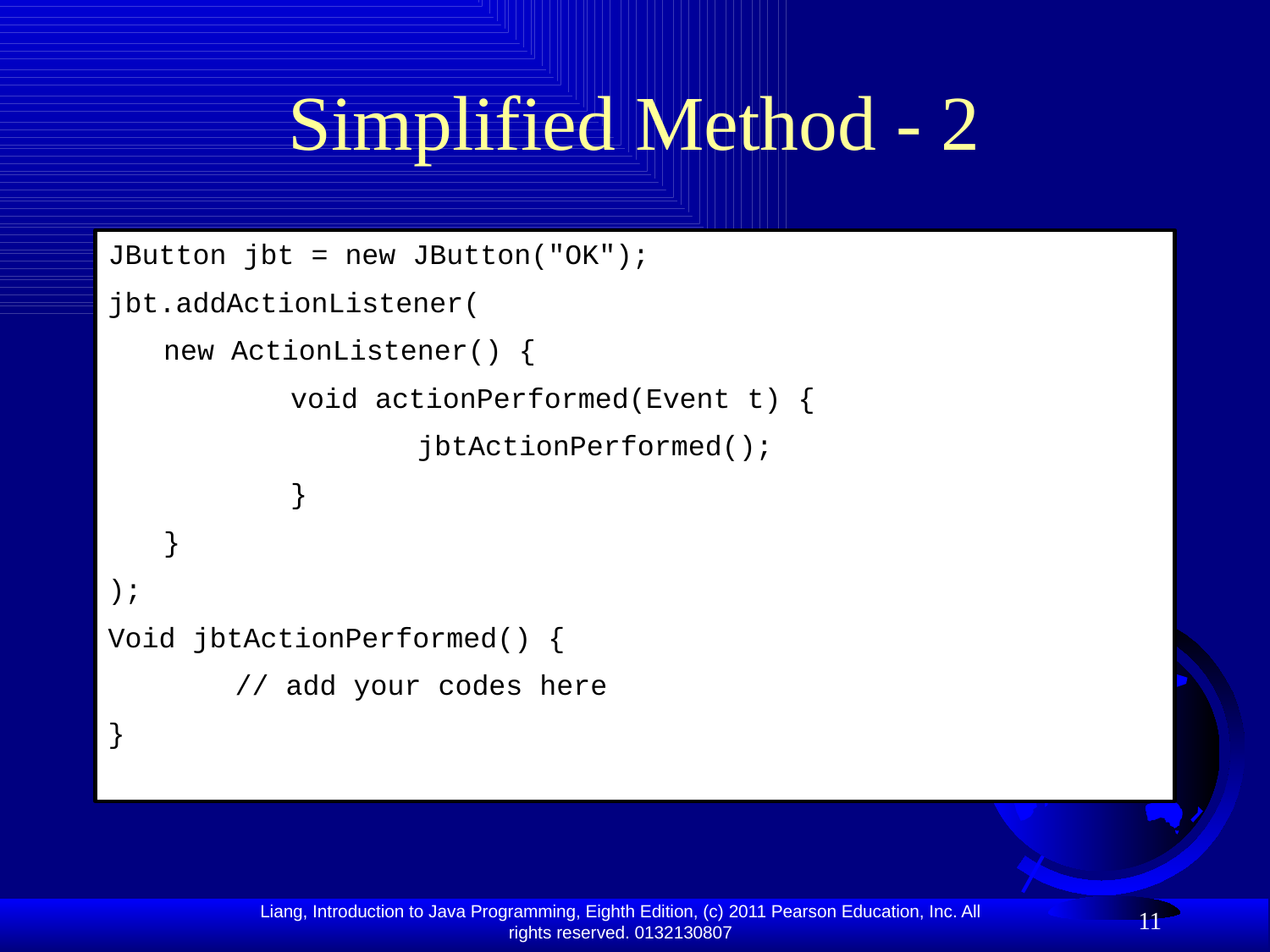

# Simplified Method - 2
JButton jbt = new JButton("OK");
jbt.addActionListener(
new ActionListener() {
	void actionPerformed(Event t) {
		jbtActionPerformed();
	}
}
);
Void jbtActionPerformed() {
	// add your codes here
}

11